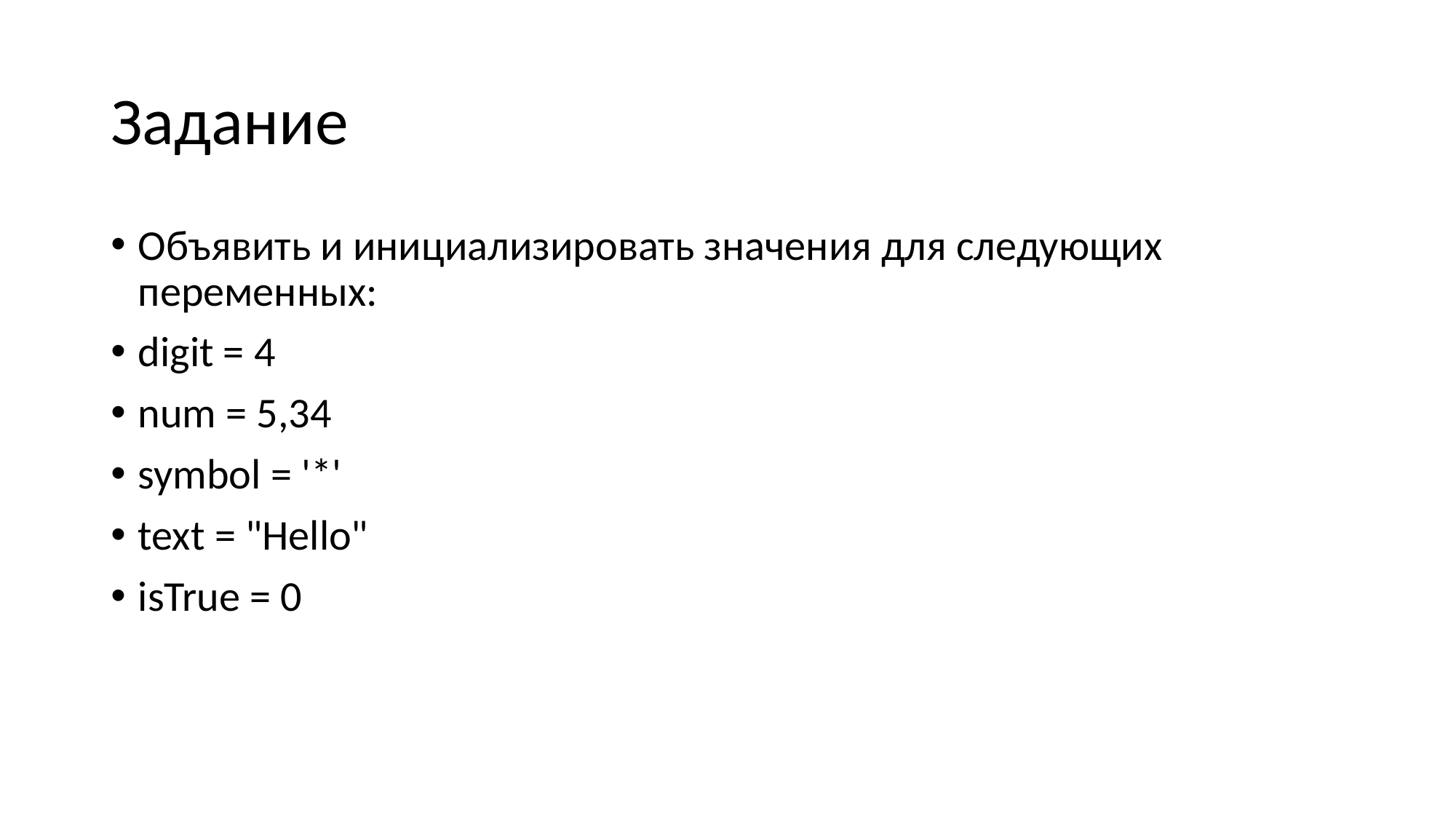

# Задание
Объявить и инициализировать значения для следующих переменных:
digit = 4
num = 5,34
symbol = '*'
text = "Hello"
isTrue = 0